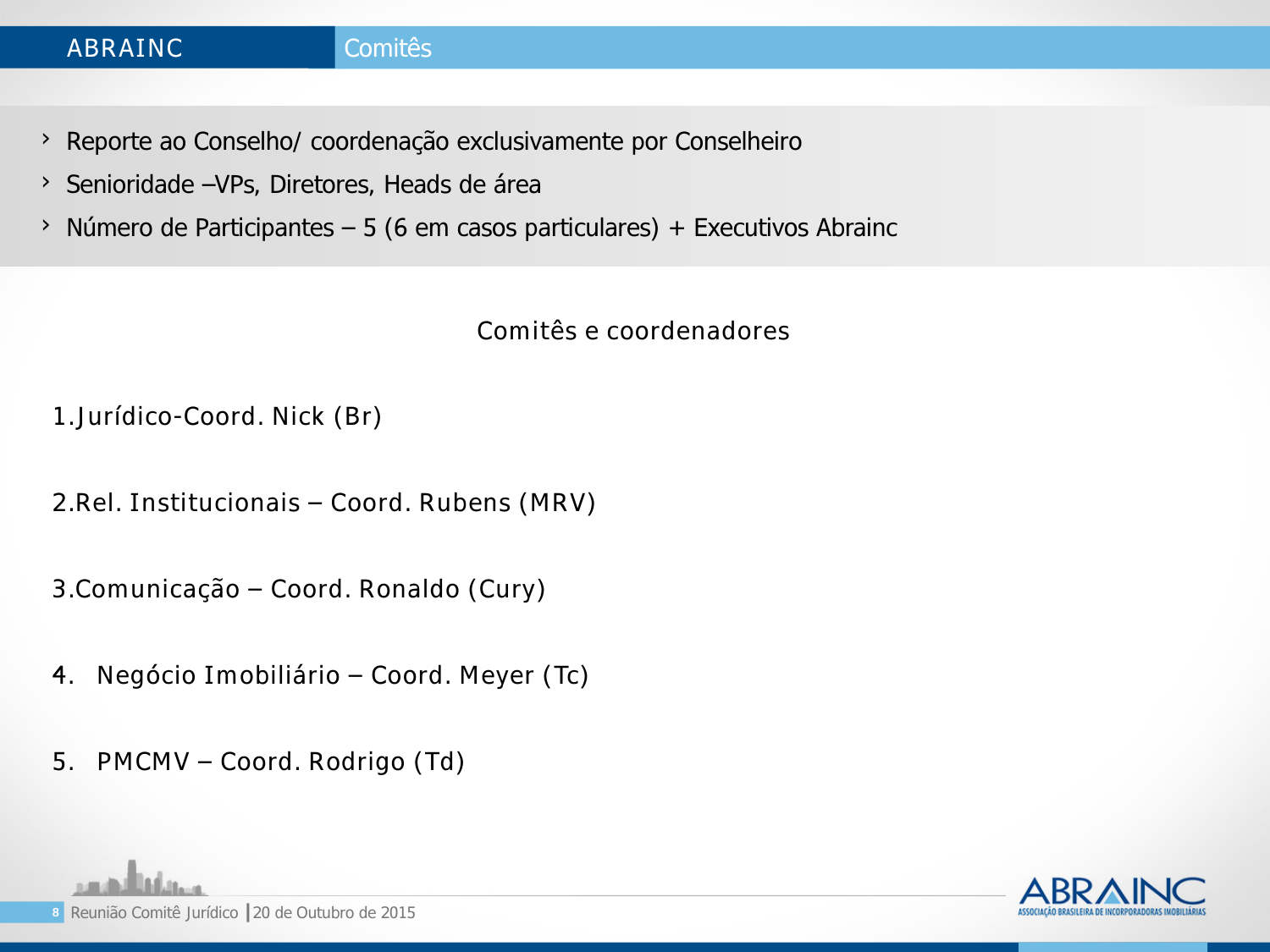

ABRAINC
   Comitês

Reporte ao Conselho/ coordenação exclusivamente por Conselheiro
Senioridade –VPs, Diretores, Heads de área
Número de Participantes – 5 (6 em casos particulares) + Executivos Abrainc
Comitês e coordenadores
Jurídico-Coord. Nick (Br)

Rel. Institucionais – Coord. Rubens (MRV)

Comunicação – Coord. Ronaldo (Cury)

4.   Negócio Imobiliário – Coord. Meyer (Tc)

5.   PMCMV – Coord. Rodrigo (Td)